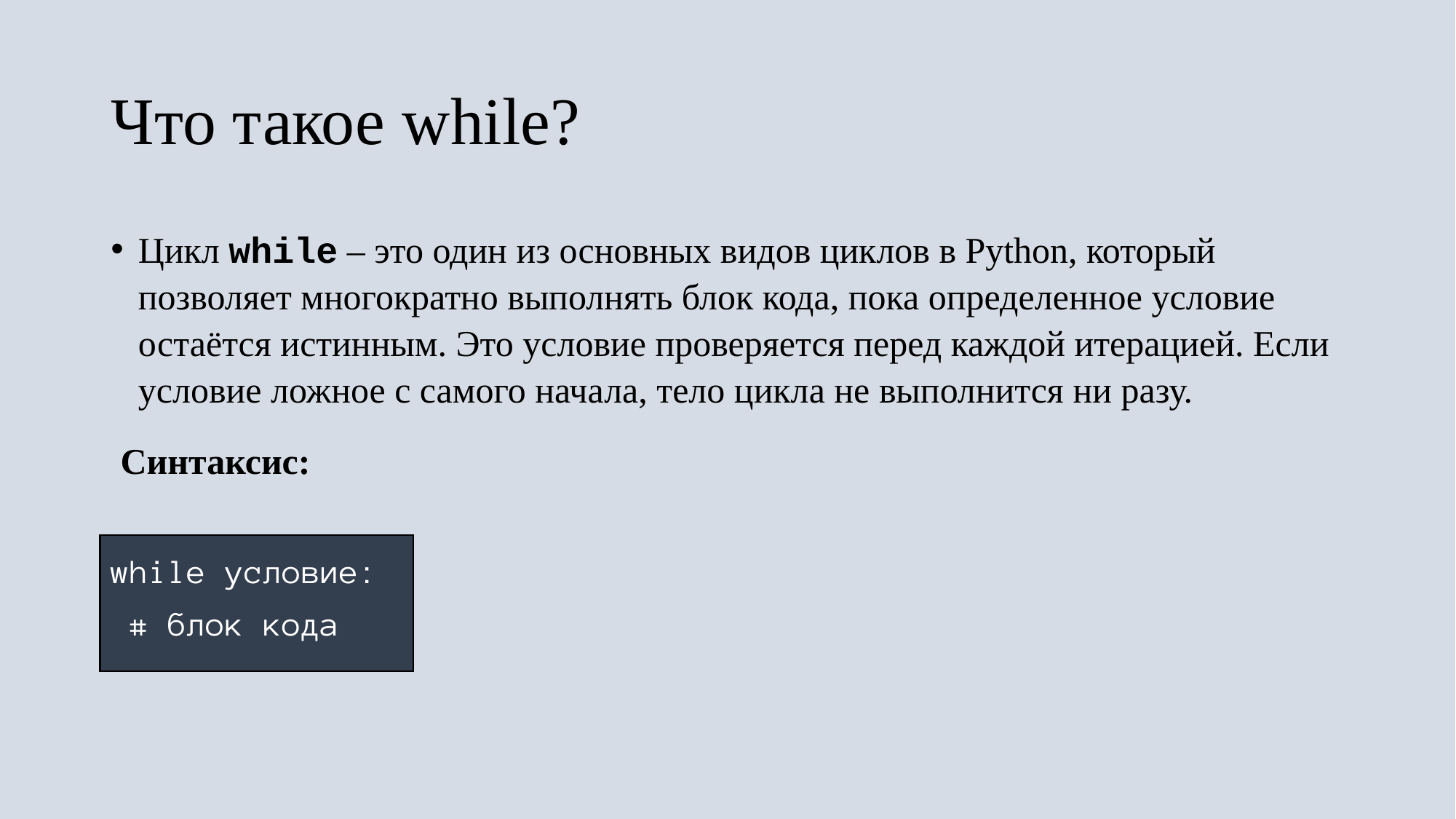

# Что такое while?
Цикл while – это один из основных видов циклов в Python, который позволяет многократно выполнять блок кода, пока определенное условие остаётся истинным. Это условие проверяется перед каждой итерацией. Если условие ложное с самого начала, тело цикла не выполнится ни разу.
 Синтаксис:

while условие:
 # блок кода